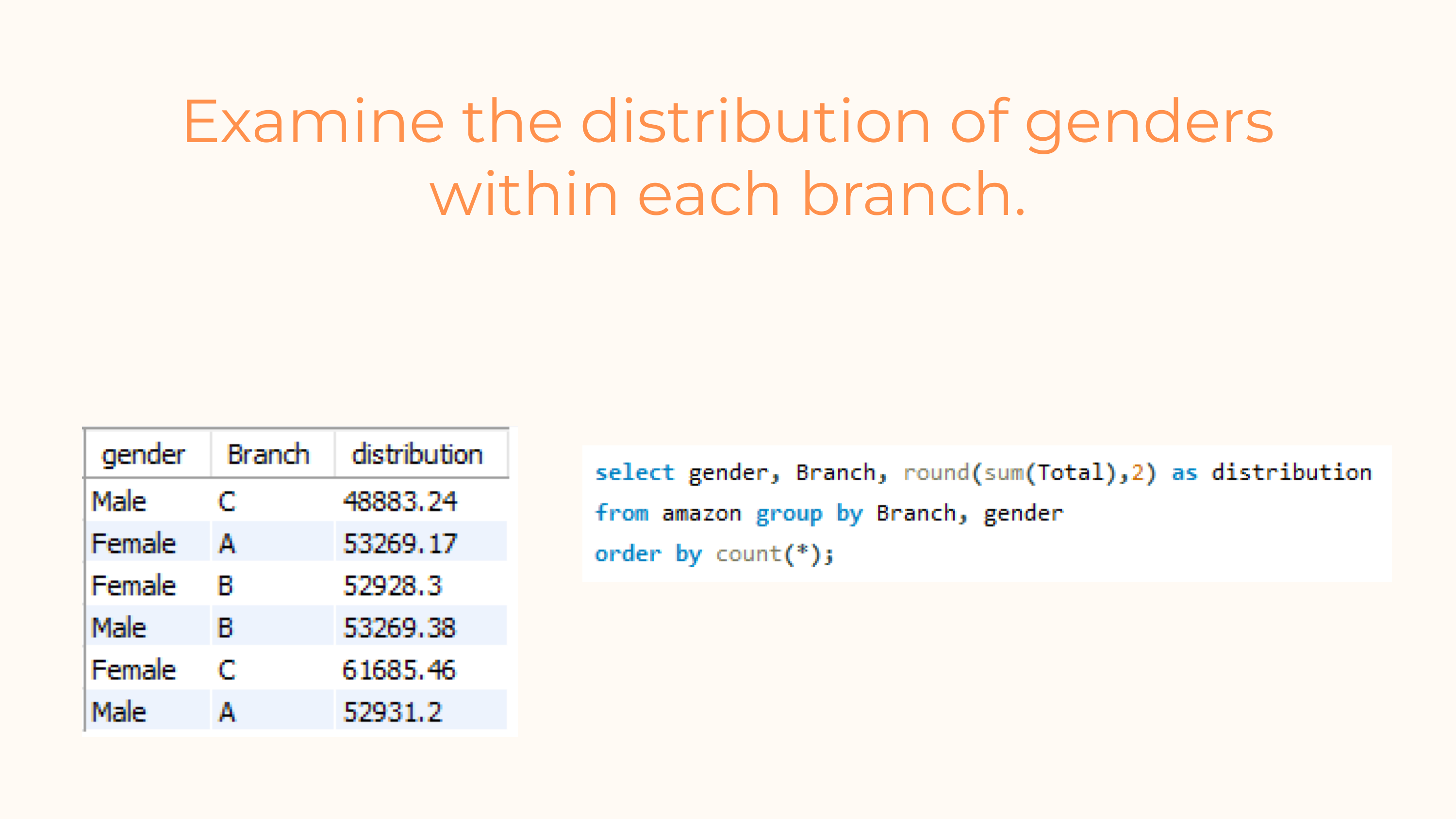

Examine the distribution of genders within each branch.